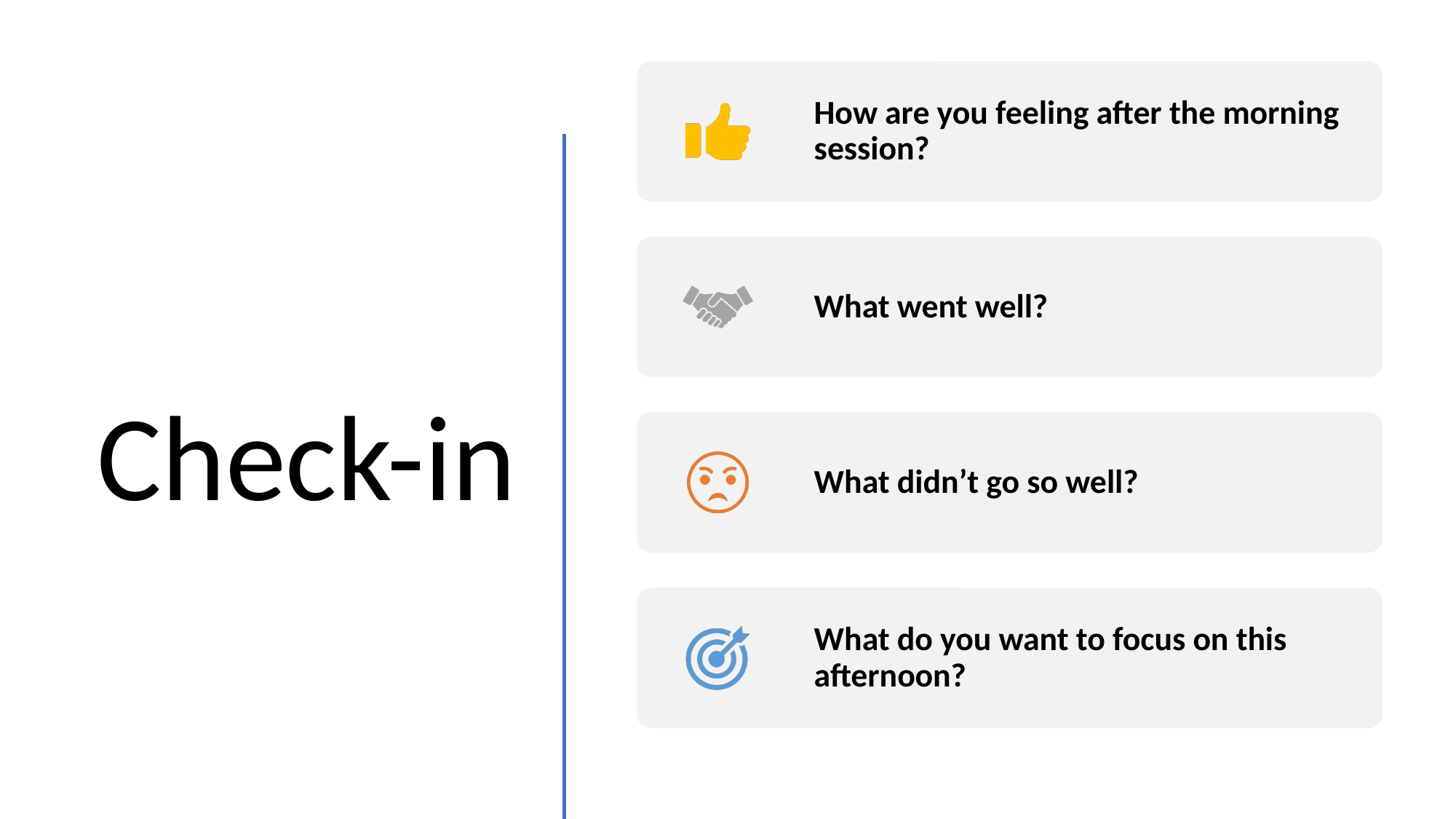

How are you feeling after the morning session?
What went well?
What didn’t go so well?
What do you want to focus on this afternoon?
# Check-in